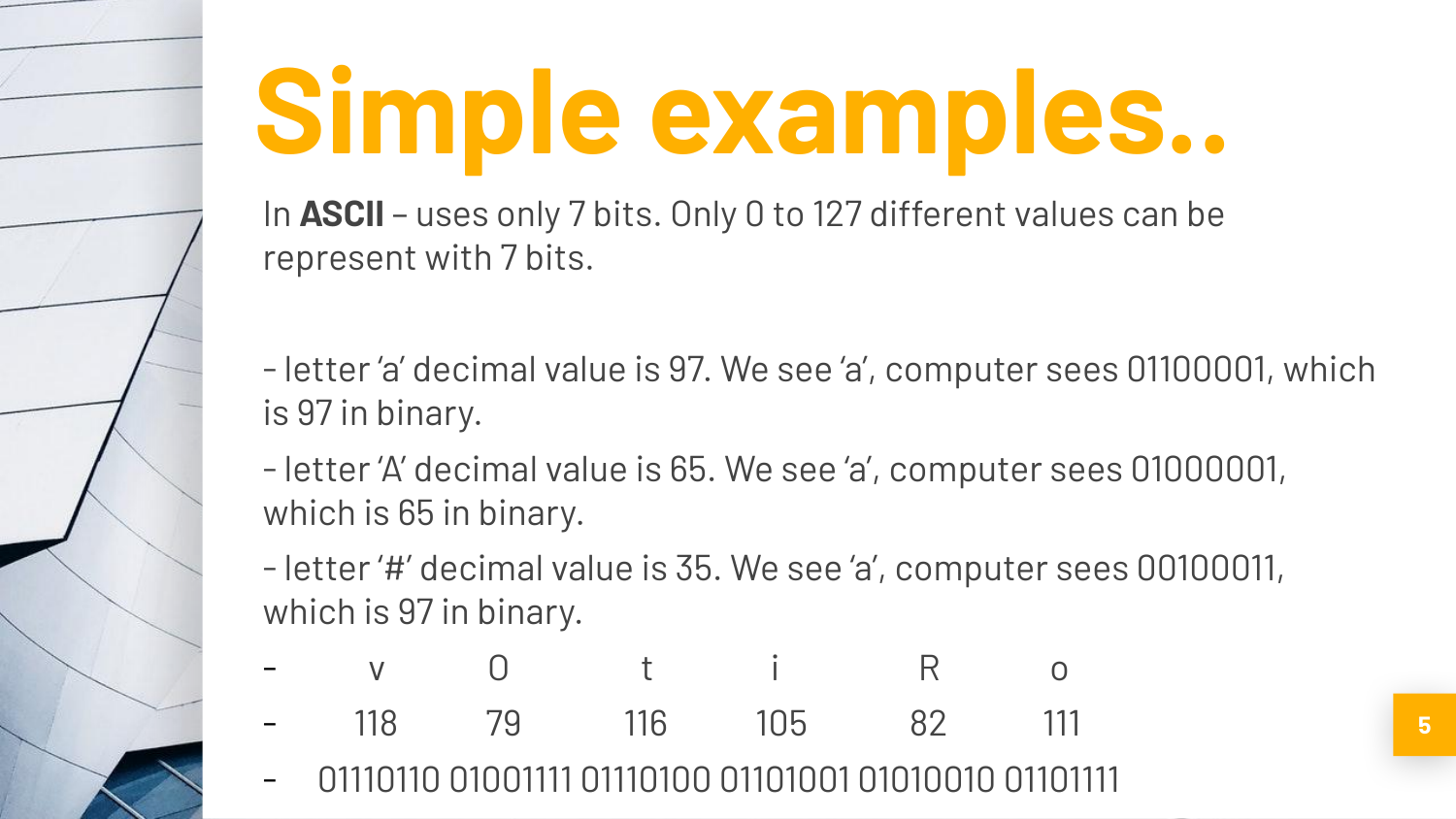

Simple examples..
In ASCII – uses only 7 bits. Only 0 to 127 different values can be represent with 7 bits.

- letter ‘a’ decimal value is 97. We see ‘a’, computer sees 01100001, which is 97 in binary.
- letter ‘A’ decimal value is 65. We see ‘a’, computer sees 01000001, which is 65 in binary.
- letter ‘#’ decimal value is 35. We see ‘a’, computer sees 00100011, which is 97 in binary.
       v              O                  t                i                   R               o
     118            79              116            105              82             111
01110110 01001111 01110100 01101001 01010010 01101111

5